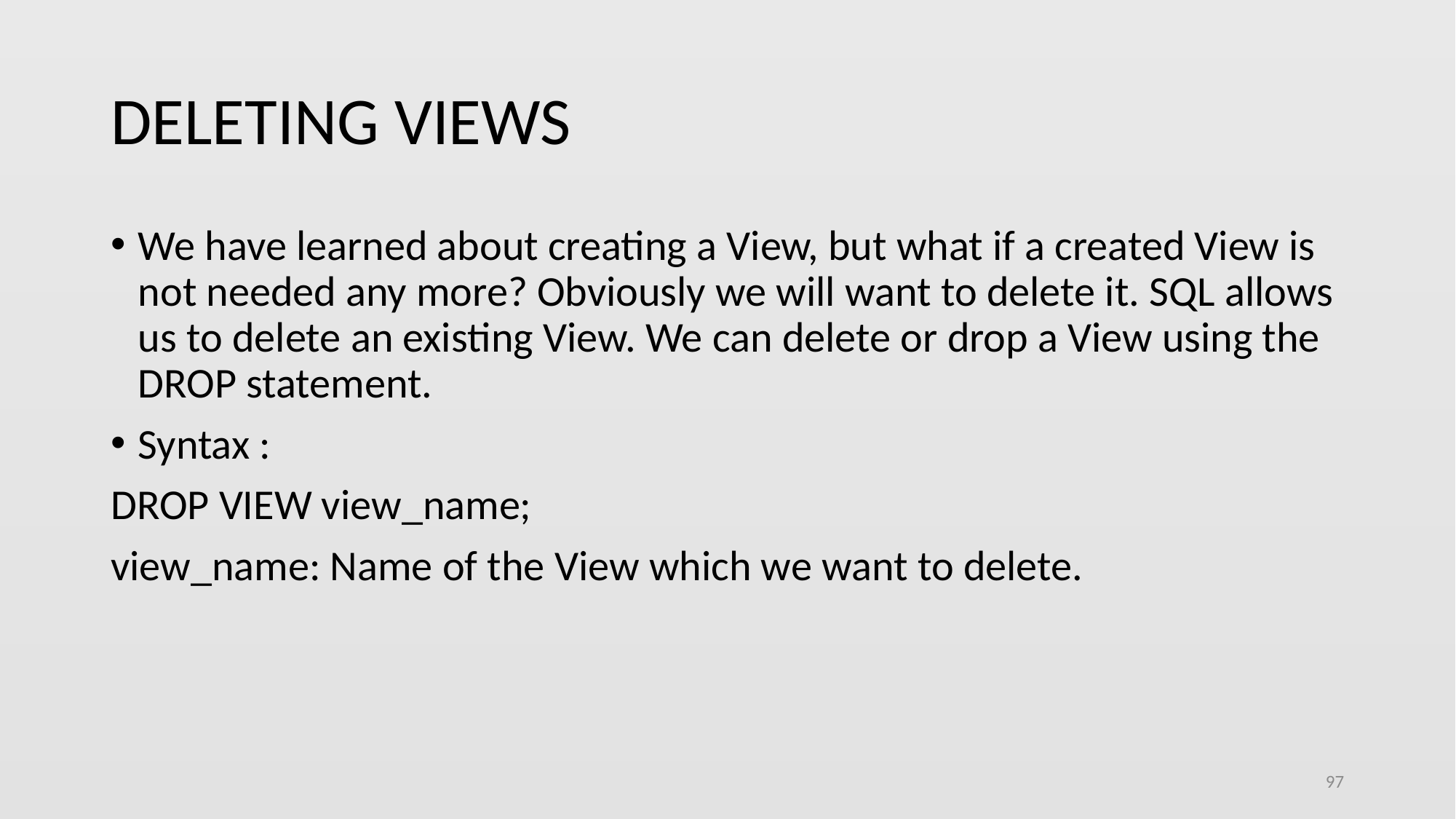

# DELETING VIEWS
We have learned about creating a View, but what if a created View is not needed any more? Obviously we will want to delete it. SQL allows us to delete an existing View. We can delete or drop a View using the DROP statement.
Syntax :
DROP VIEW view_name;
view_name: Name of the View which we want to delete.

97